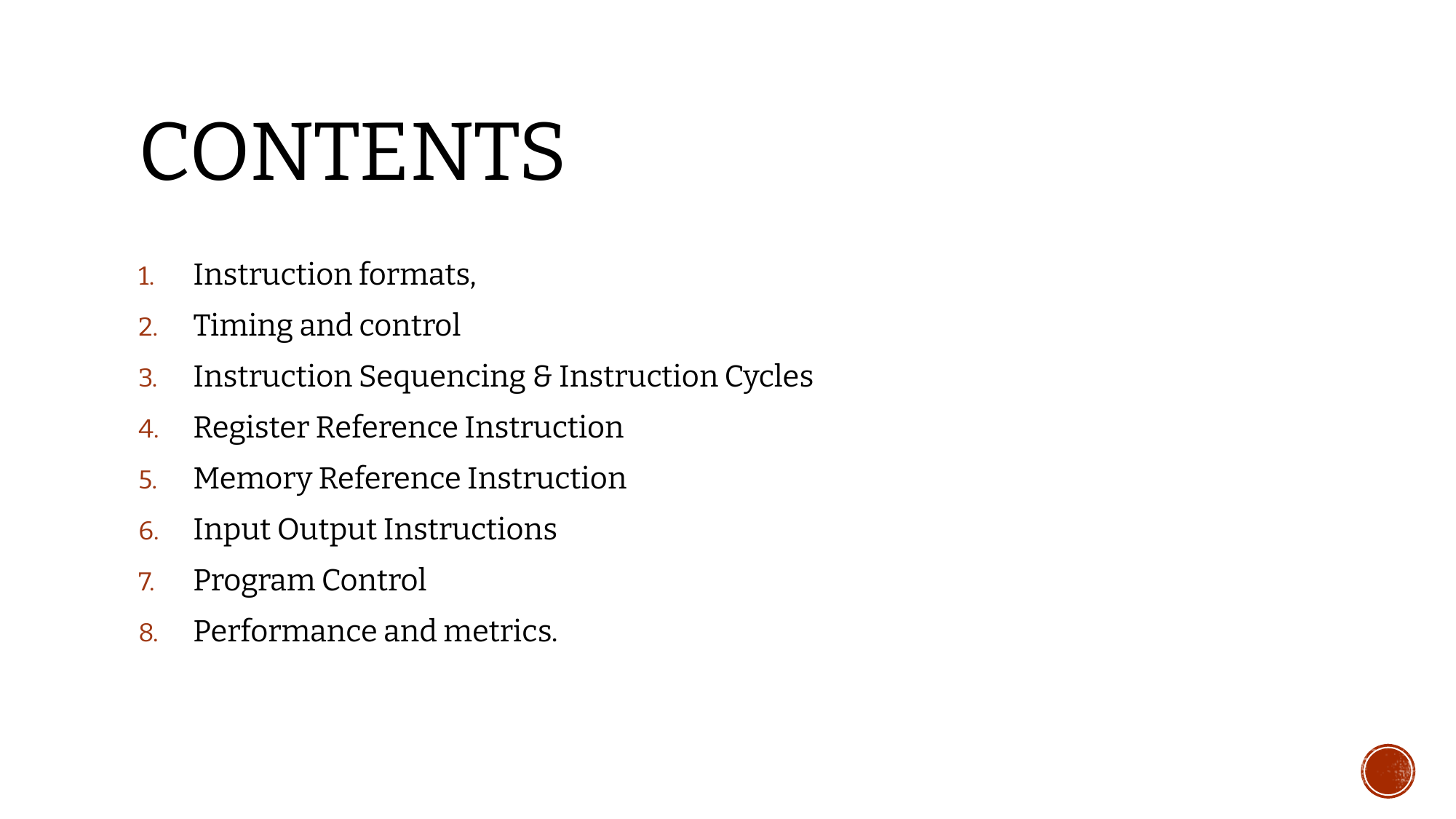

# Contents
Instruction formats,
Timing and control
Instruction Sequencing & Instruction Cycles
Register Reference Instruction
Memory Reference Instruction
Input Output Instructions
Program Control
Performance and metrics.